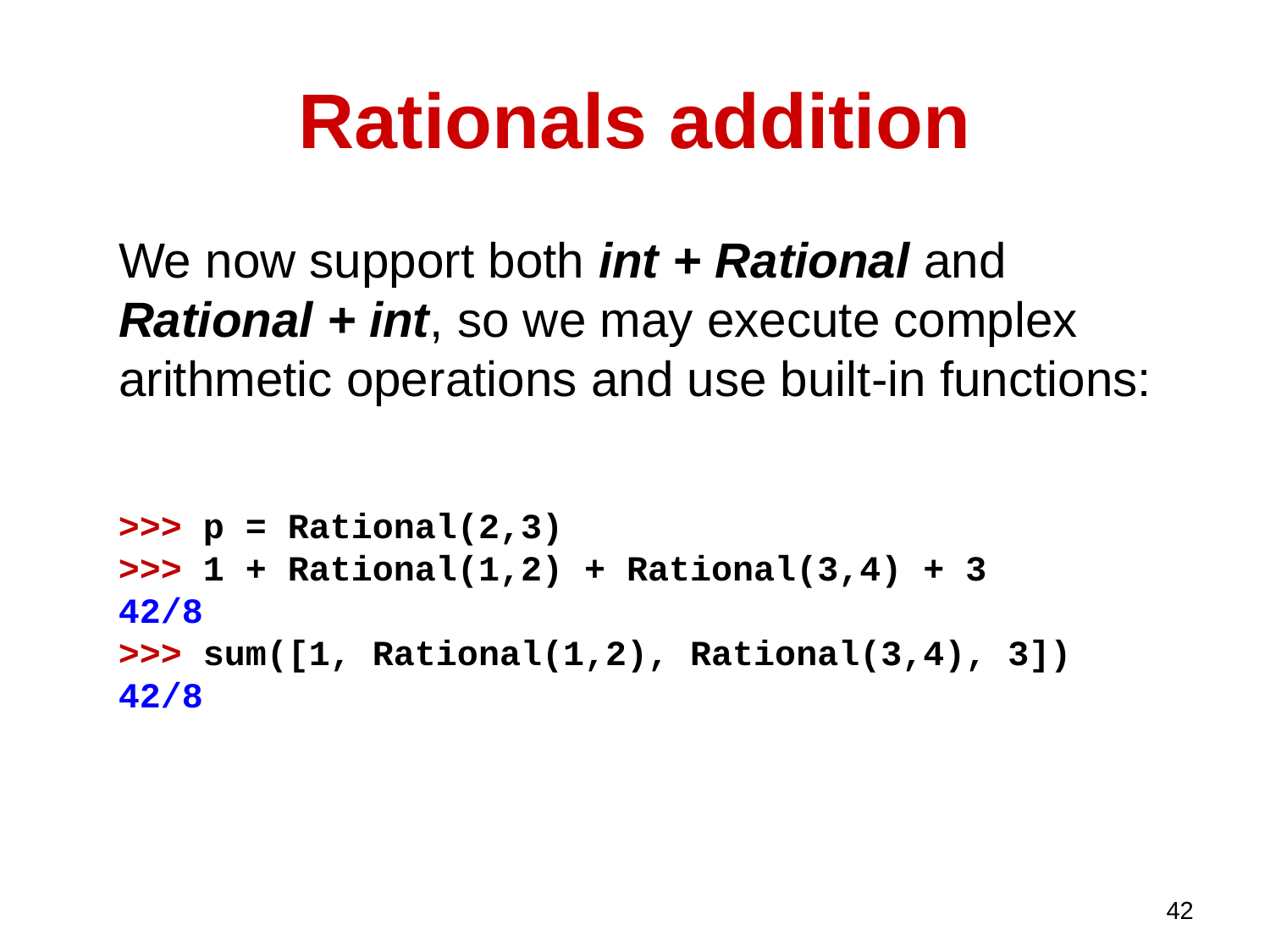

# Rationals addition
We now support both int + Rational and Rational + int, so we may execute complex arithmetic operations and use built-in functions:
>>> p = Rational(2,3)
>>> 1 + Rational(1,2) + Rational(3,4) + 3
42/8
>>> sum([1, Rational(1,2), Rational(3,4), 3])
42/8
42